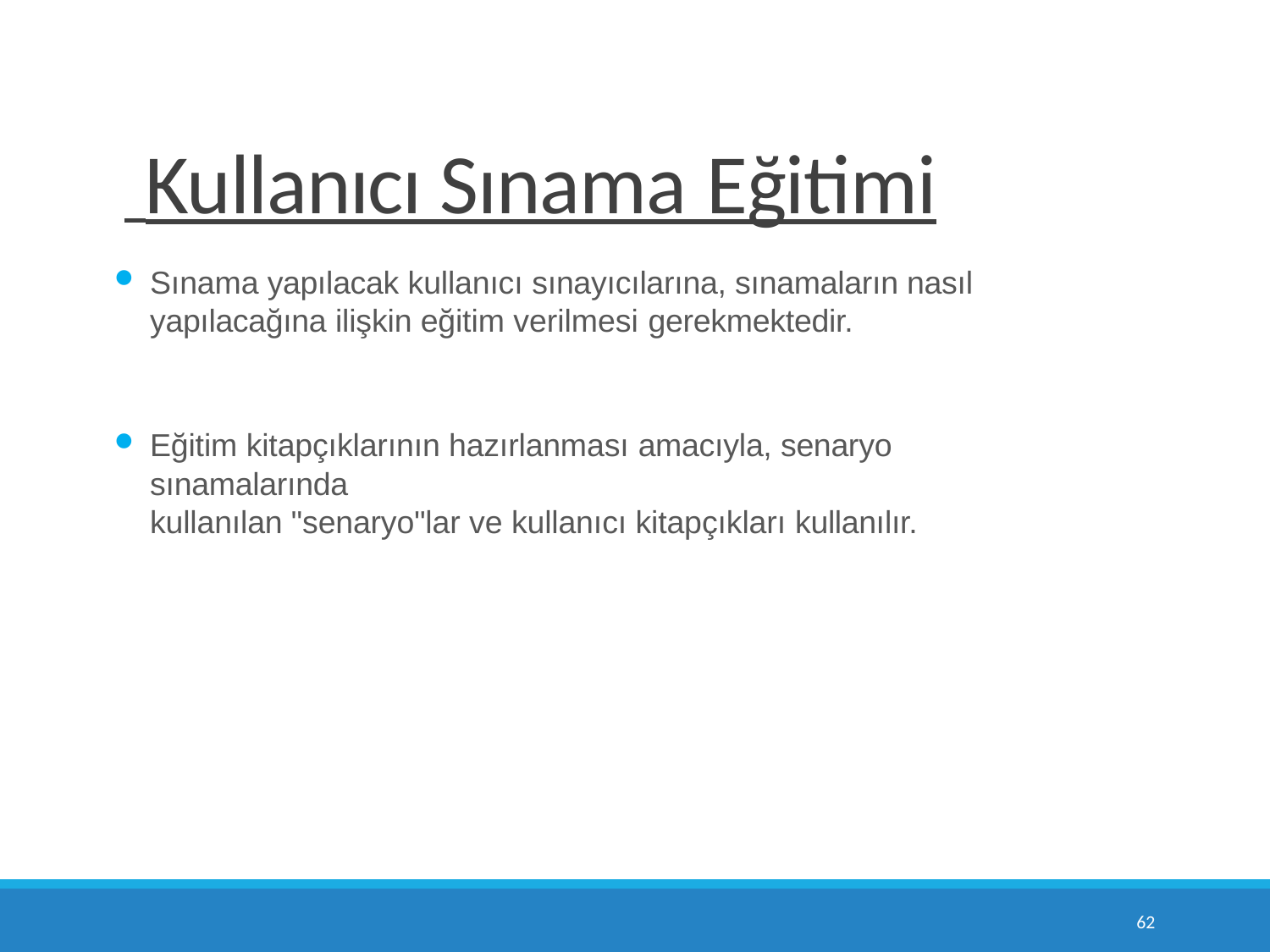

# Kullanıcı Sınama Eğitimi
Sınama yapılacak kullanıcı sınayıcılarına, sınamaların nasıl  yapılacağına ilişkin eğitim verilmesi gerekmektedir.

Eğitim kitapçıklarının hazırlanması amacıyla, senaryo sınamalarında
kullanılan "senaryo"lar ve kullanıcı kitapçıkları kullanılır.
62